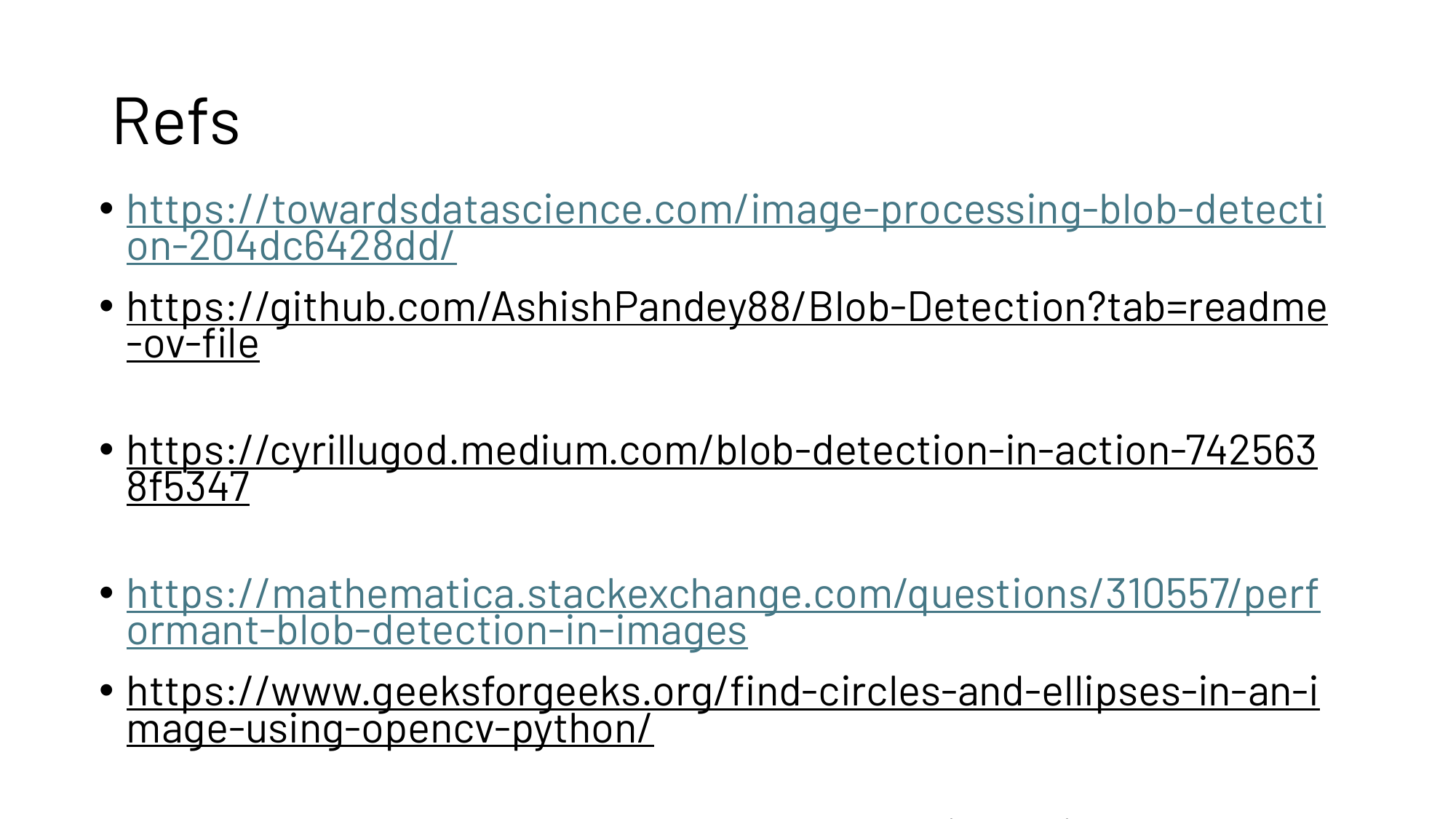

# Refs
https://towardsdatascience.com/image-processing-blob-detection-204dc6428dd/
https://github.com/AshishPandey88/Blob-Detection?tab=readme-ov-file
https://cyrillugod.medium.com/blob-detection-in-action-7425638f5347
https://mathematica.stackexchange.com/questions/310557/performant-blob-detection-in-images
https://www.geeksforgeeks.org/find-circles-and-ellipses-in-an-image-using-opencv-python/
https://www.geeksforgeeks.org/blob-detection-using-opencv/